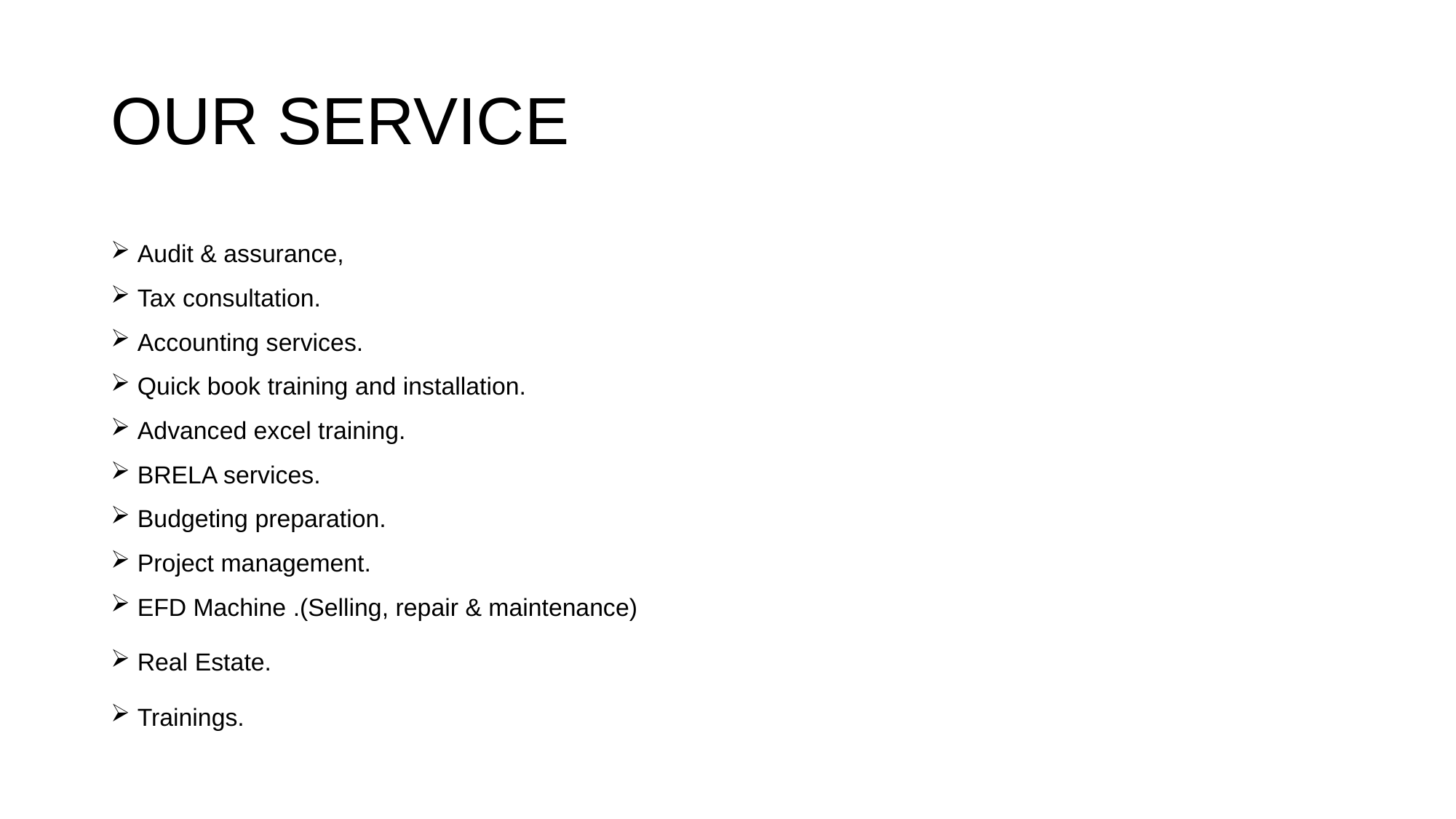

# OUR SERVICE
Audit & assurance,
Tax consultation.
Accounting services.
Quick book training and installation.
Advanced excel training.
BRELA services.
Budgeting preparation.
Project management.
EFD Machine .(Selling, repair & maintenance)
Real Estate.
Trainings.